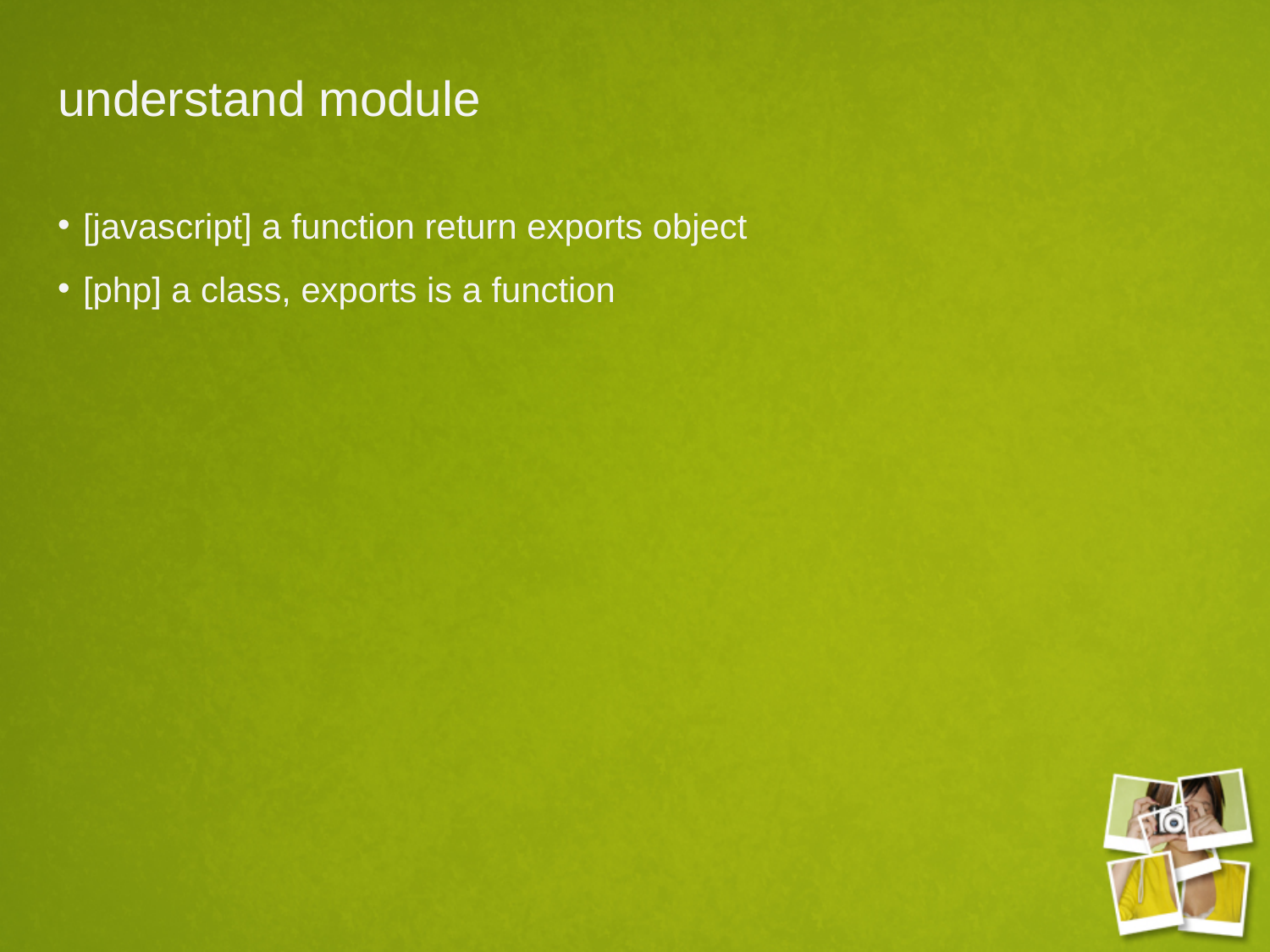

# understand module
[javascript] a function return exports object
[php] a class, exports is a function